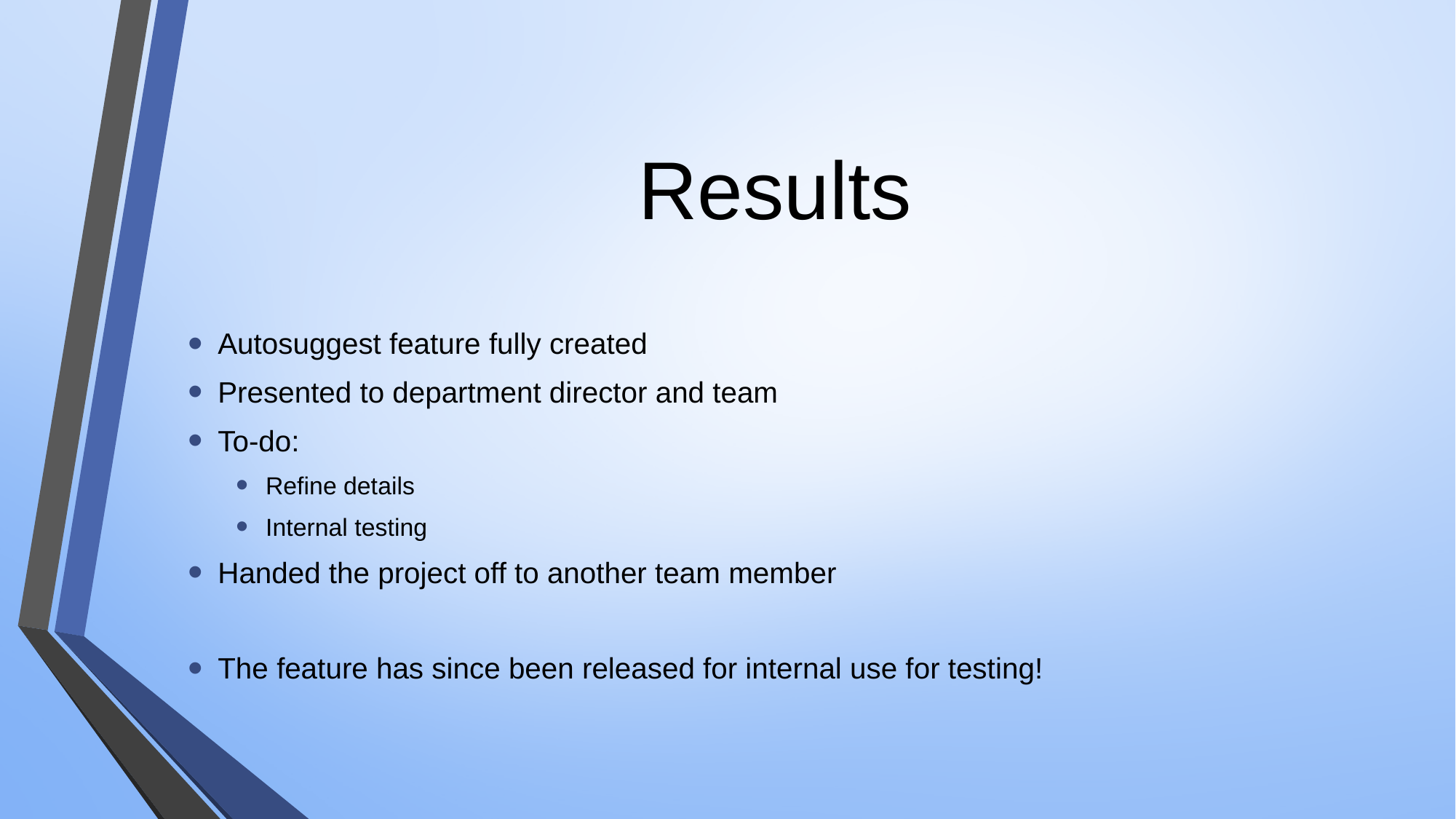

# Results
Autosuggest feature fully created
Presented to department director and team
To-do:
Refine details
Internal testing
Handed the project off to another team member

The feature has since been released for internal use for testing!